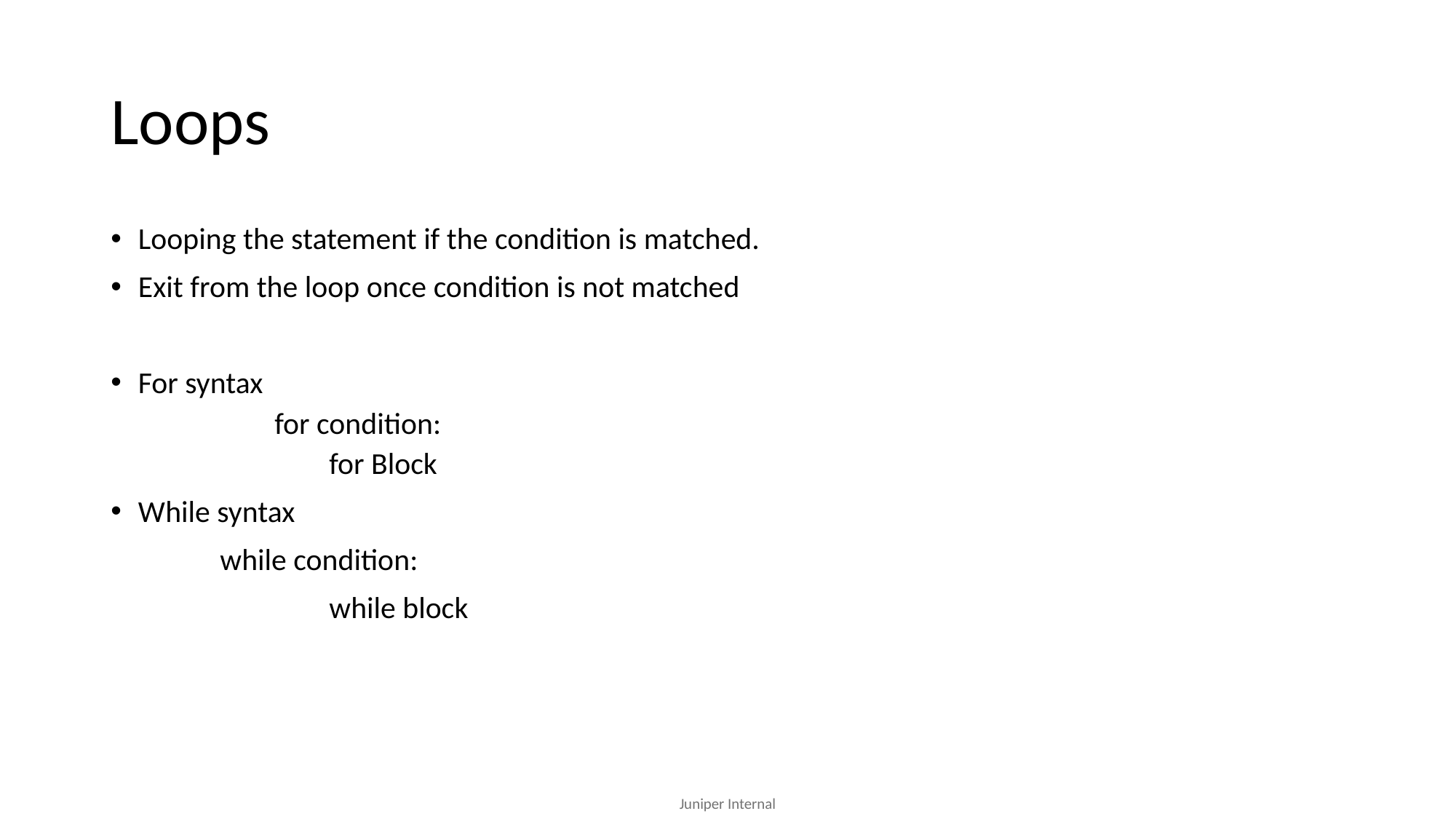

# Loops
Looping the statement if the condition is matched.
Exit from the loop once condition is not matched

For syntax
	for condition:
	for Block
While syntax
	while condition:
		while block